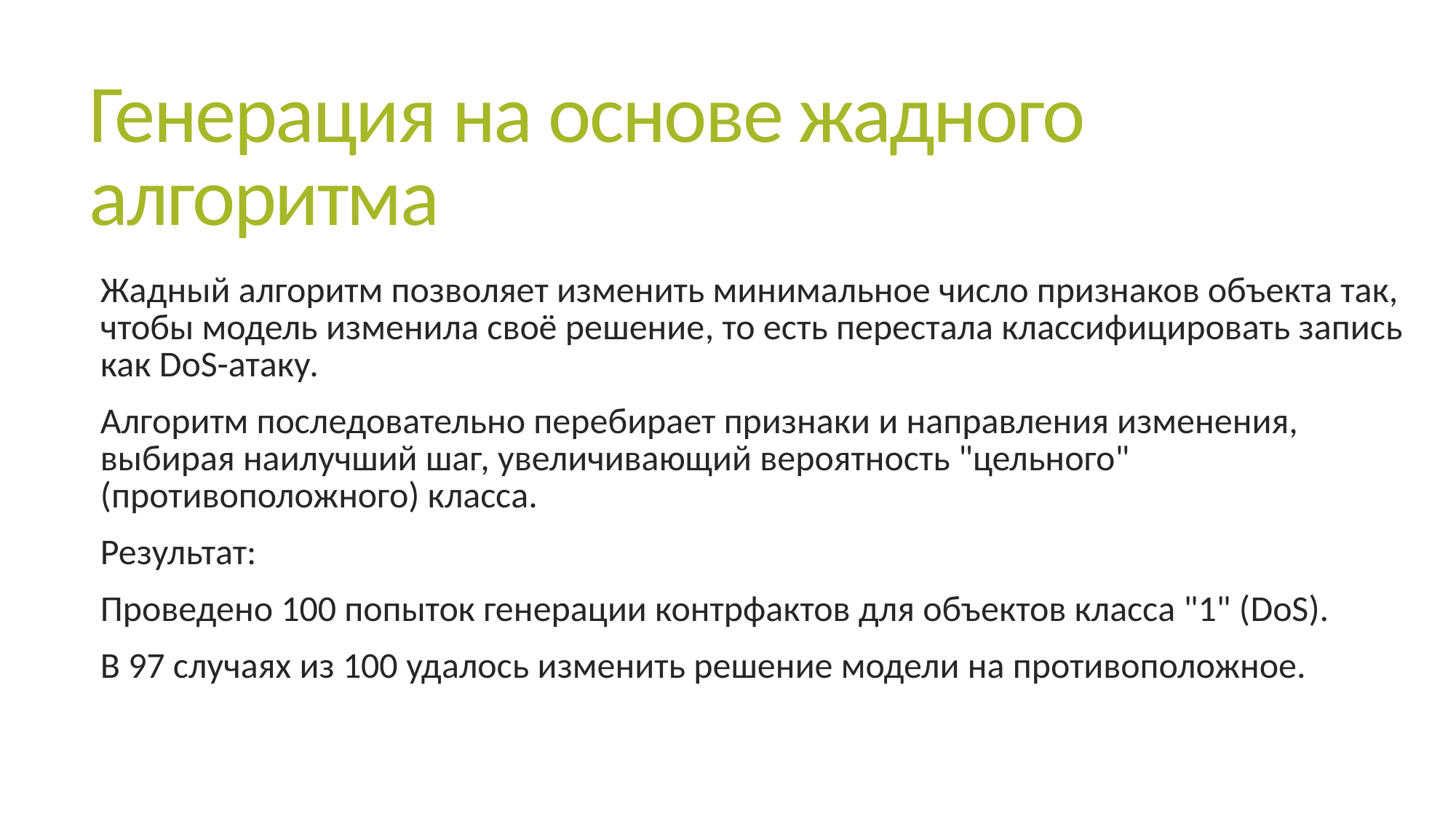

# Генерация на основе жадного алгоритма
Жадный алгоритм позволяет изменить минимальное число признаков объекта так, чтобы модель изменила своё решение, то есть перестала классифицировать запись как DoS-атаку.
Алгоритм последовательно перебирает признаки и направления изменения, выбирая наилучший шаг, увеличивающий вероятность "цельного" (противоположного) класса.
Результат:
Проведено 100 попыток генерации контрфактов для объектов класса "1" (DoS).
В 97 случаях из 100 удалось изменить решение модели на противоположное.